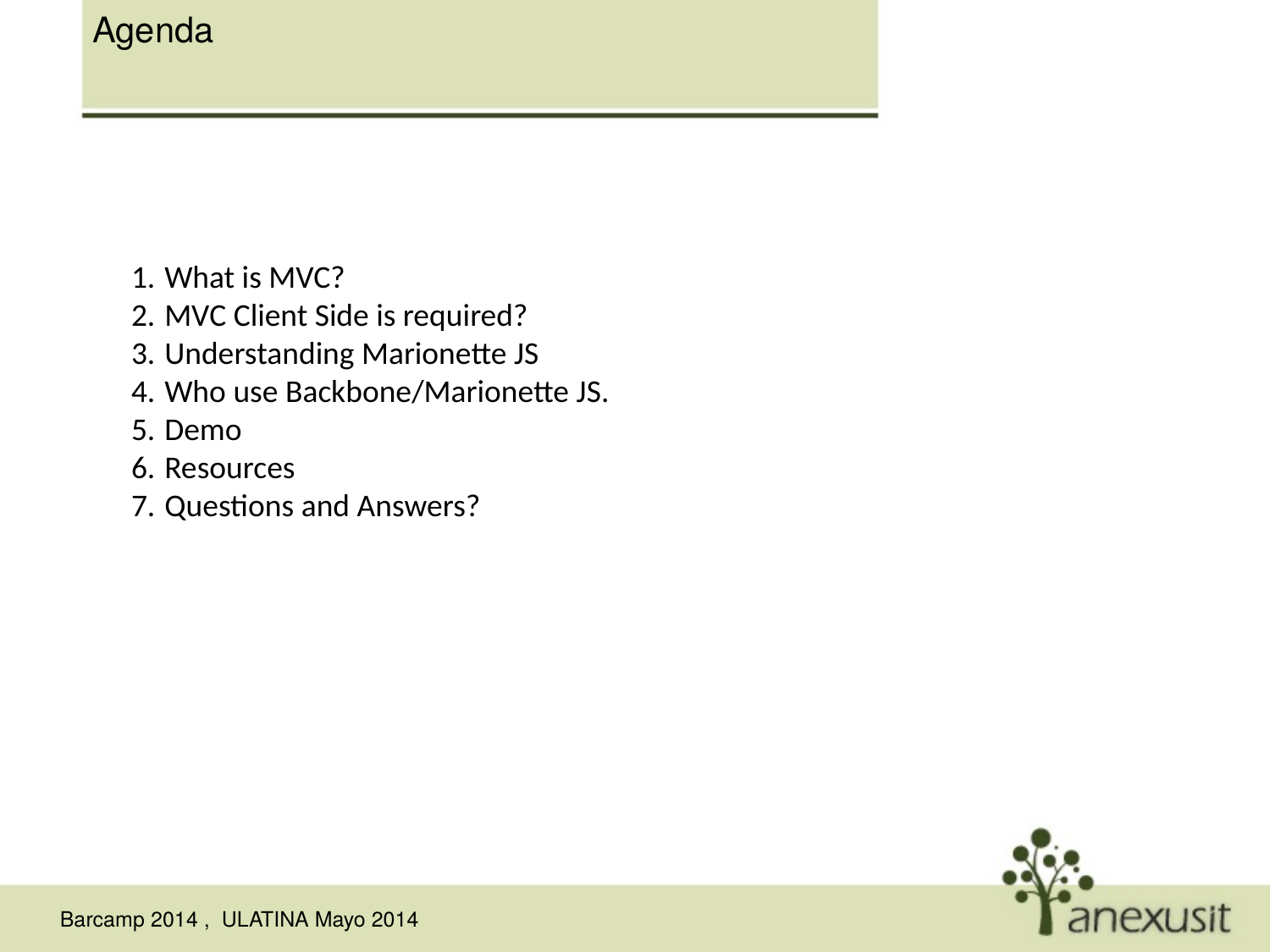

Agenda
What is MVC?
MVC Client Side is required?
Understanding Marionette JS
Who use Backbone/Marionette JS.
Demo
Resources
Questions and Answers?
Barcamp 2014 ,  ULATINA Mayo 2014